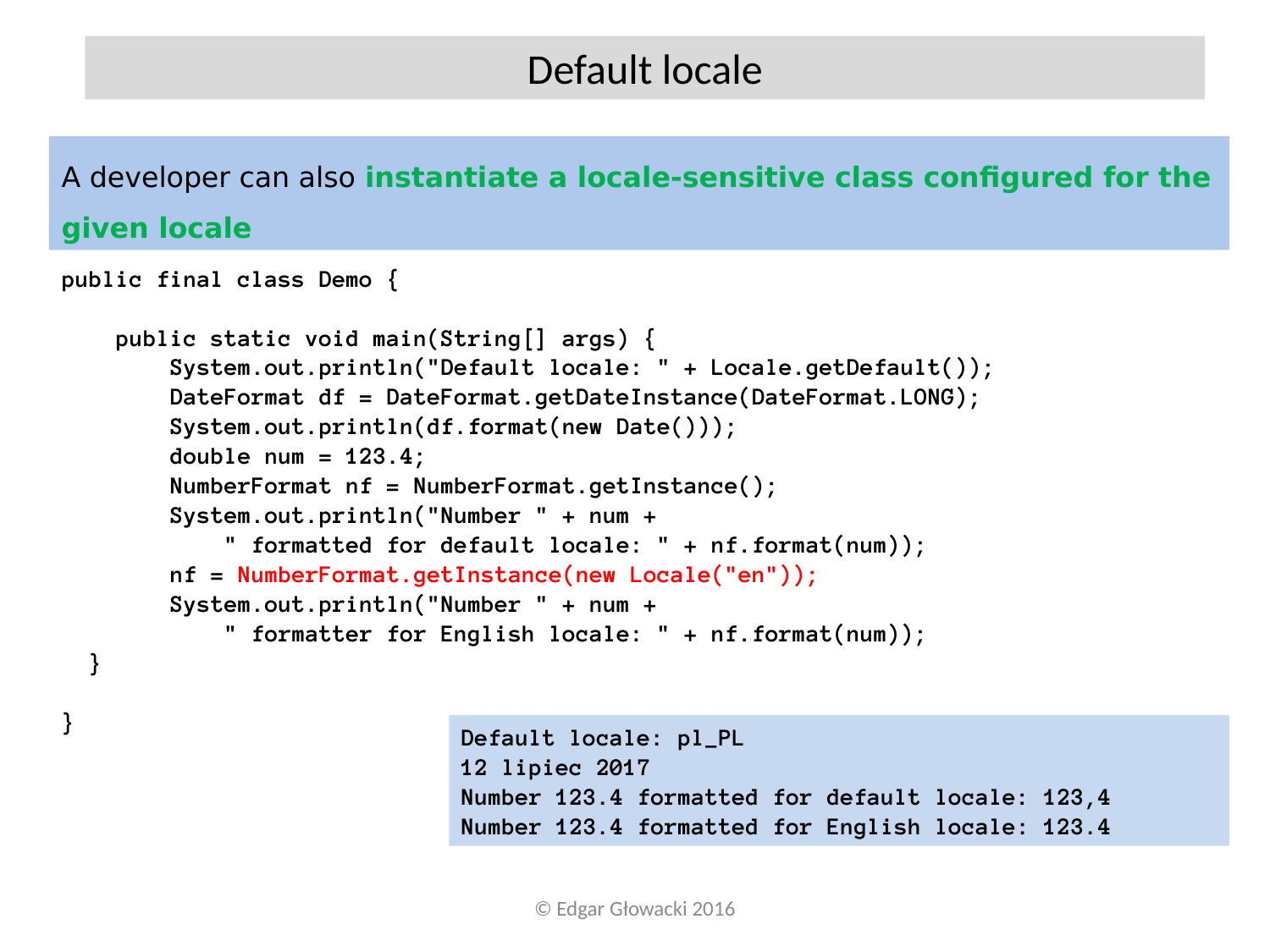

Default locale
A developer can also instantiate a locale-sensitive class configured for the given locale
public final class Demo {

    public static void main(String[] args) {
        System.out.println("Default locale: " + Locale.getDefault());
        DateFormat df = DateFormat.getDateInstance(DateFormat.LONG);
        System.out.println(df.format(new Date()));
        double num = 123.4;
        NumberFormat nf = NumberFormat.getInstance();
        System.out.println("Number " + num +
            " formatted for default locale: " + nf.format(num));
        nf = NumberFormat.getInstance(new Locale("en"));
        System.out.println("Number " + num +
            " formatter for English locale: " + nf.format(num));
  }

}
Default locale: pl_PL
12 lipiec 2017
Number 123.4 formatted for default locale: 123,4
Number 123.4 formatted for English locale: 123.4
© Edgar Głowacki 2016